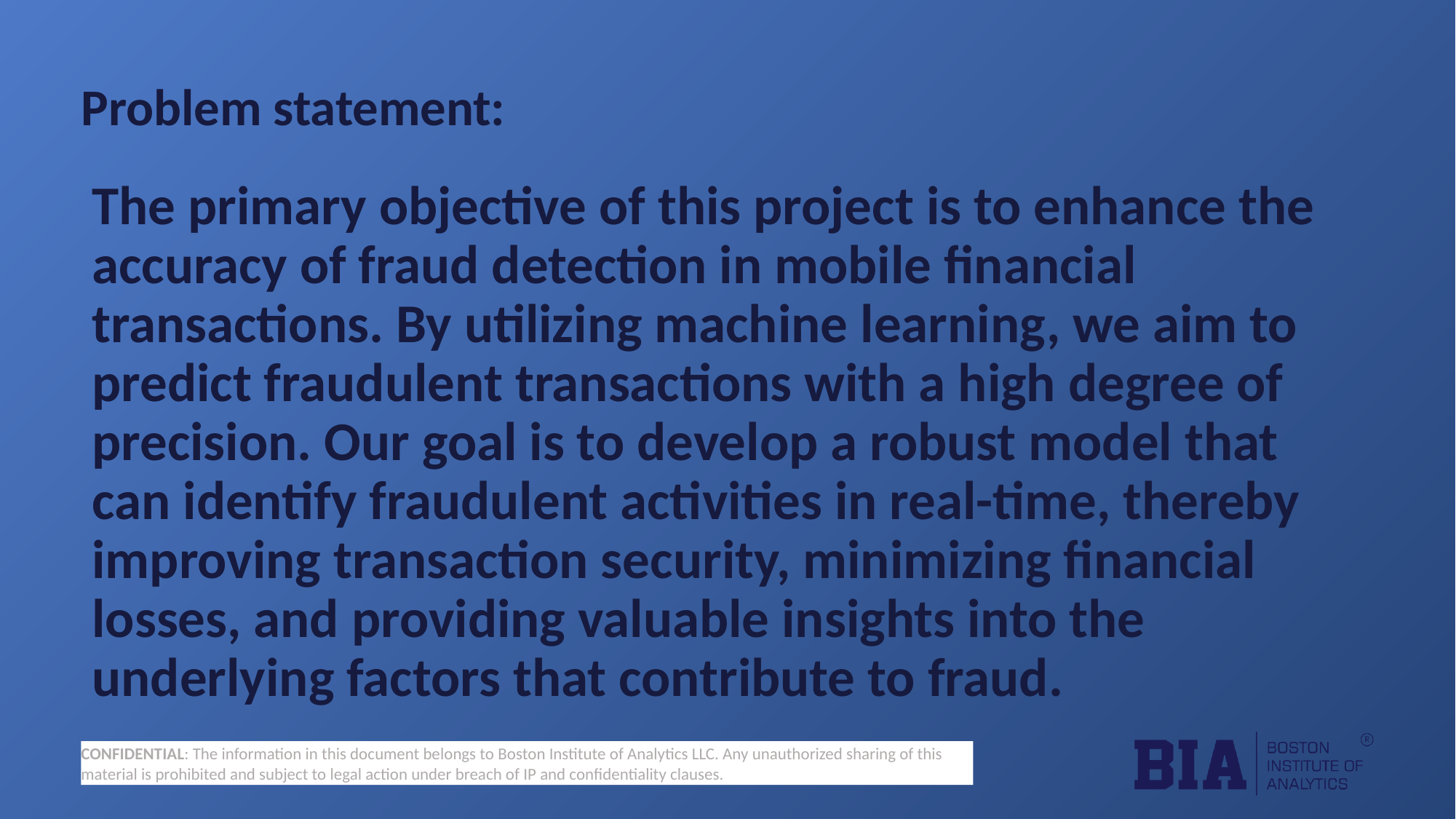

# Problem statement:
The primary objective of this project is to enhance the accuracy of fraud detection in mobile financial transactions. By utilizing machine learning, we aim to predict fraudulent transactions with a high degree of precision. Our goal is to develop a robust model that can identify fraudulent activities in real-time, thereby improving transaction security, minimizing financial losses, and providing valuable insights into the underlying factors that contribute to fraud.